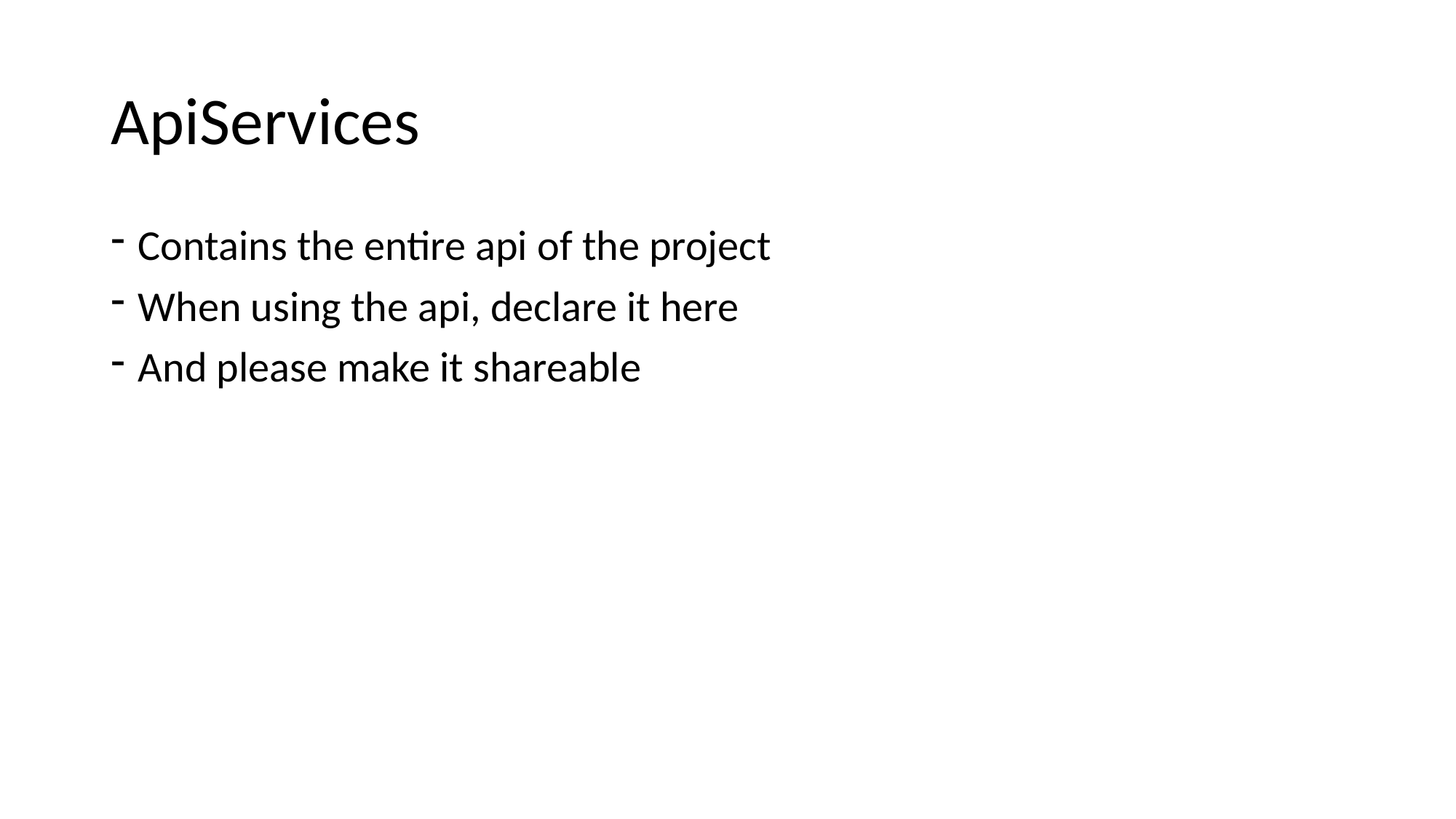

# ApiServices
Contains the entire api of the project
When using the api, declare it here
And please make it shareable